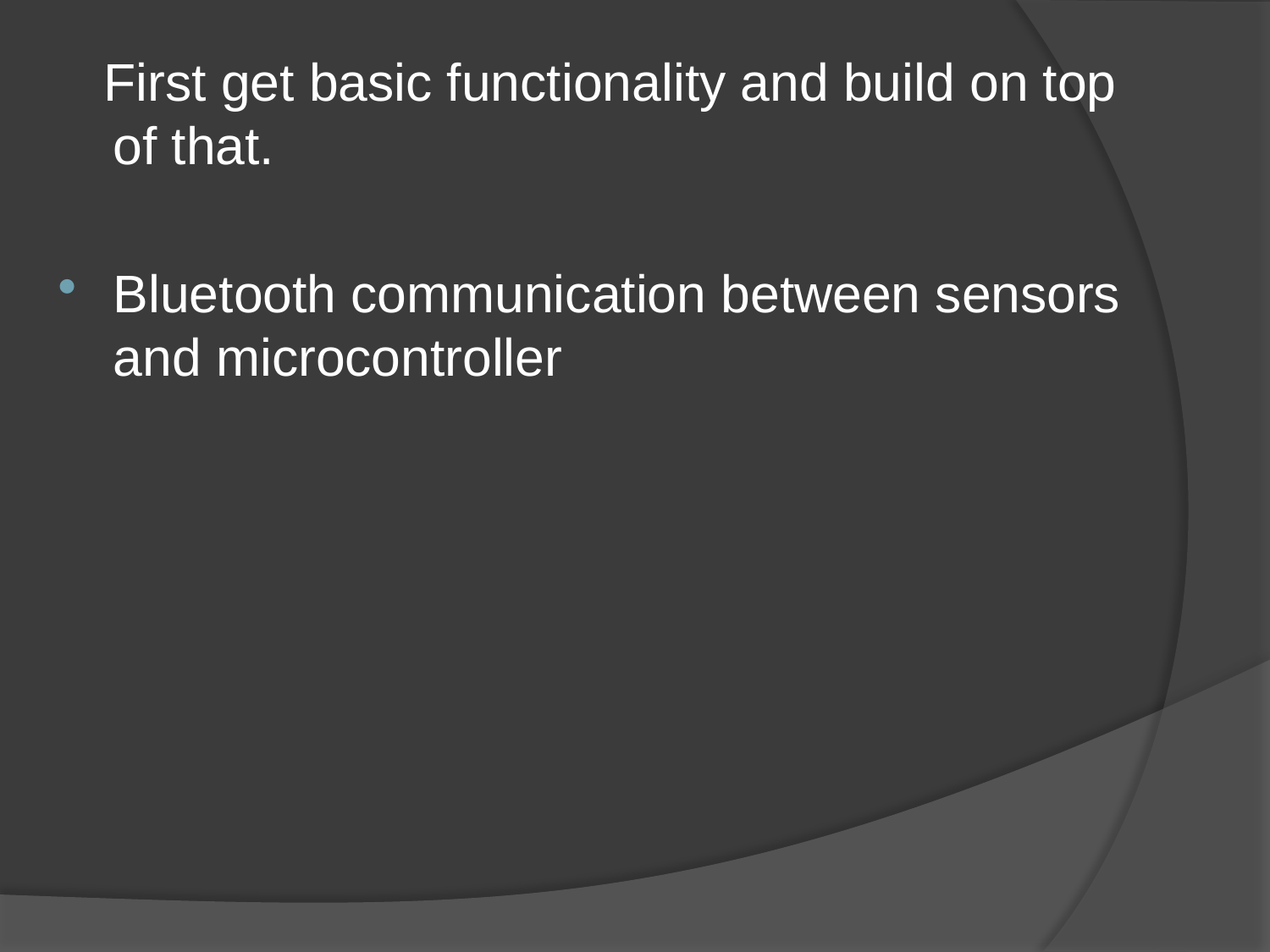

First get basic functionality and build on top of that.

Bluetooth communication between sensors and microcontroller